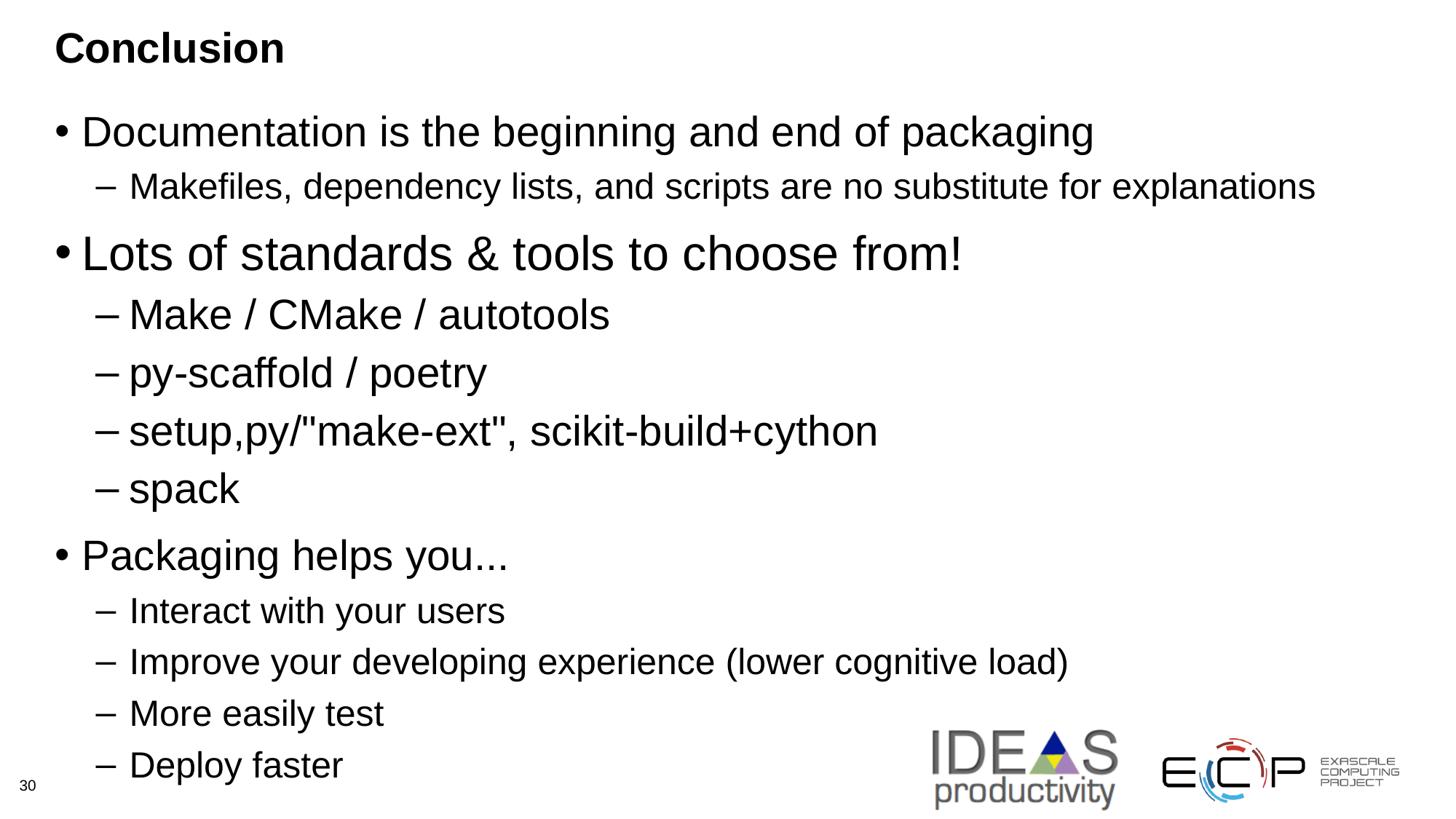

# Conclusion
Documentation is the beginning and end of packaging
Makefiles, dependency lists, and scripts are no substitute for explanations
Lots of standards & tools to choose from!
Make / CMake / autotools
py-scaffold / poetry
setup,py/"make-ext", scikit-build+cython
spack
Packaging helps you...
Interact with your users
Improve your developing experience (lower cognitive load)
More easily test
Deploy faster